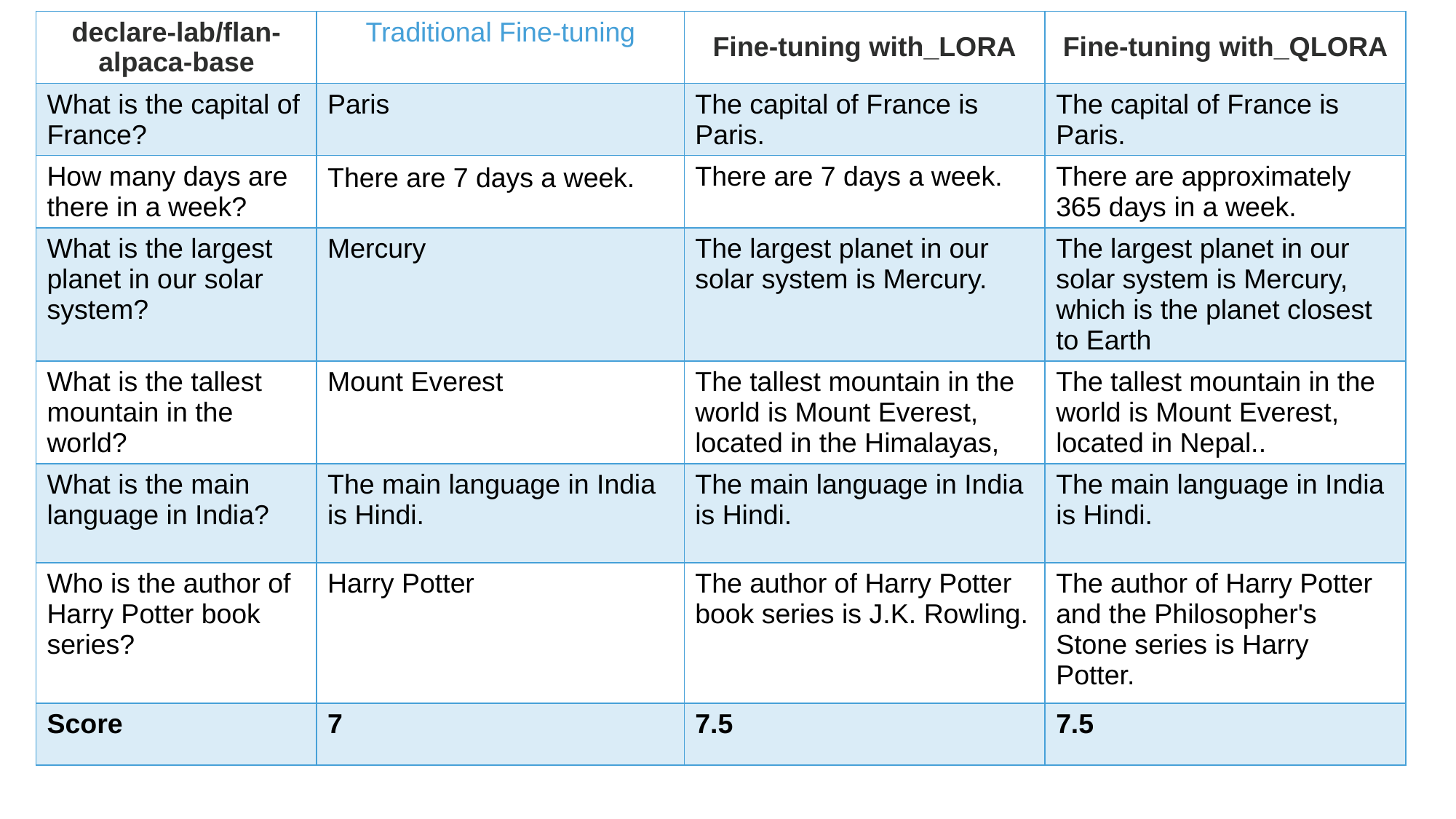

| declare-lab/flan-alpaca-base | Traditional Fine-tuning | Fine-tuning with\_LORA | Fine-tuning with\_QLORA |
| --- | --- | --- | --- |
| What is the capital of France? | Paris | The capital of France is Paris. | The capital of France is Paris. |
| How many days are there in a week? | There are 7 days a week. | There are 7 days a week. | There are approximately 365 days in a week. |
| What is the largest planet in our solar system? | Mercury | The largest planet in our solar system is Mercury. | The largest planet in our solar system is Mercury, which is the planet closest to Earth |
| What is the tallest mountain in the world? | Mount Everest | The tallest mountain in the world is Mount Everest, located in the Himalayas, | The tallest mountain in the world is Mount Everest, located in Nepal.. |
| What is the main language in India? | The main language in India is Hindi. | The main language in India is Hindi. | The main language in India is Hindi. |
| Who is the author of Harry Potter book series? | Harry Potter | The author of Harry Potter book series is J.K. Rowling. | The author of Harry Potter and the Philosopher's Stone series is Harry Potter. |
| Score​ | ​7 | 7.5​ | 7.5 |